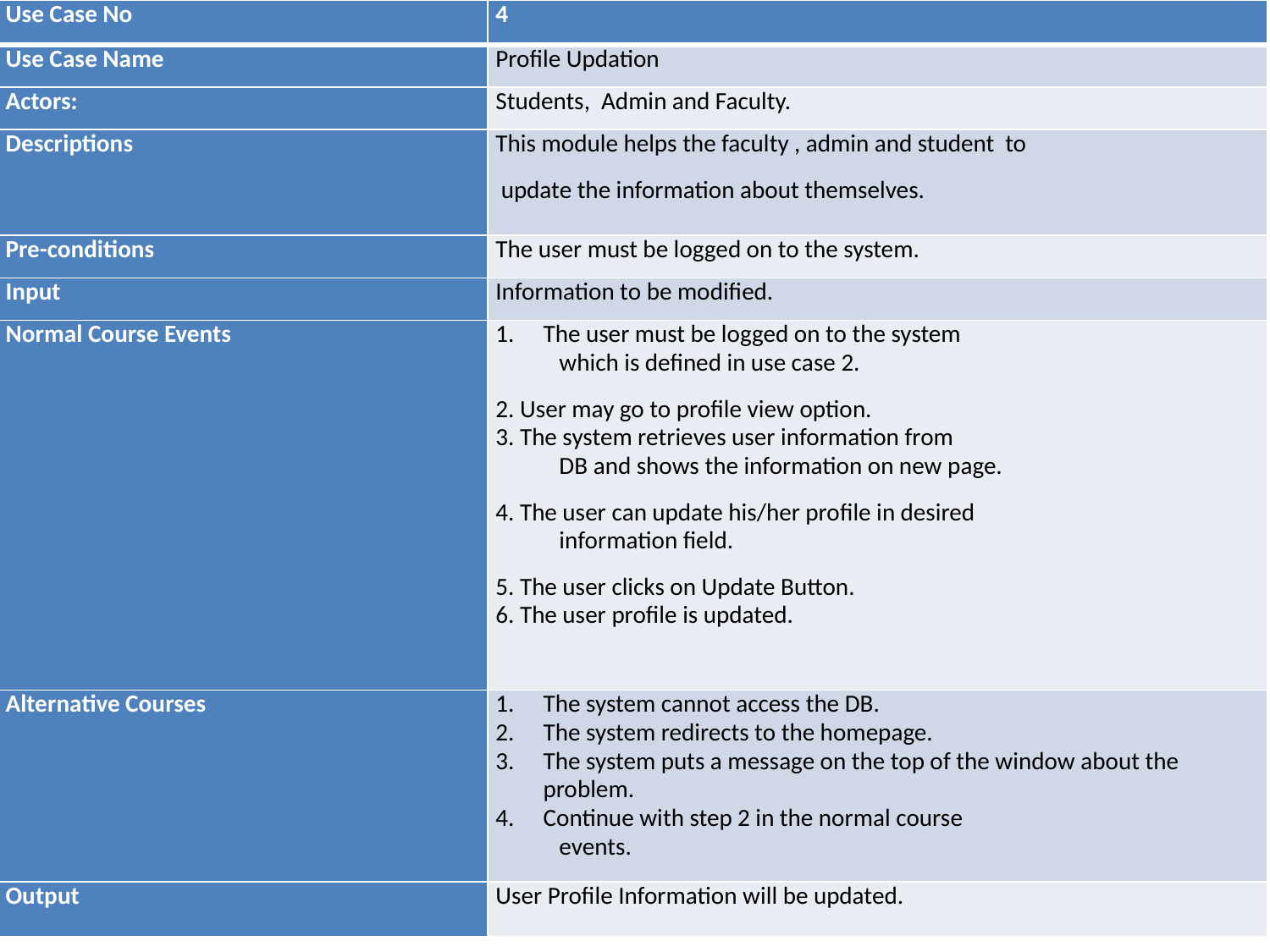

| Use Case No | 4 |
| --- | --- |
| Use Case Name | Profile Updation |
| Actors: | Students, Admin and Faculty. |
| Descriptions | This module helps the faculty , admin and student to update the information about themselves. |
| Pre-conditions | The user must be logged on to the system. |
| Input | Information to be modified. |
| Normal Course Events | The user must be logged on to the system which is defined in use case 2. 2. User may go to profile view option. 3. The system retrieves user information from DB and shows the information on new page. 4. The user can update his/her profile in desired information field. 5. The user clicks on Update Button. 6. The user profile is updated. |
| Alternative Courses | The system cannot access the DB. The system redirects to the homepage. The system puts a message on the top of the window about the problem. Continue with step 2 in the normal course events. |
| Output | User Profile Information will be updated. |
#